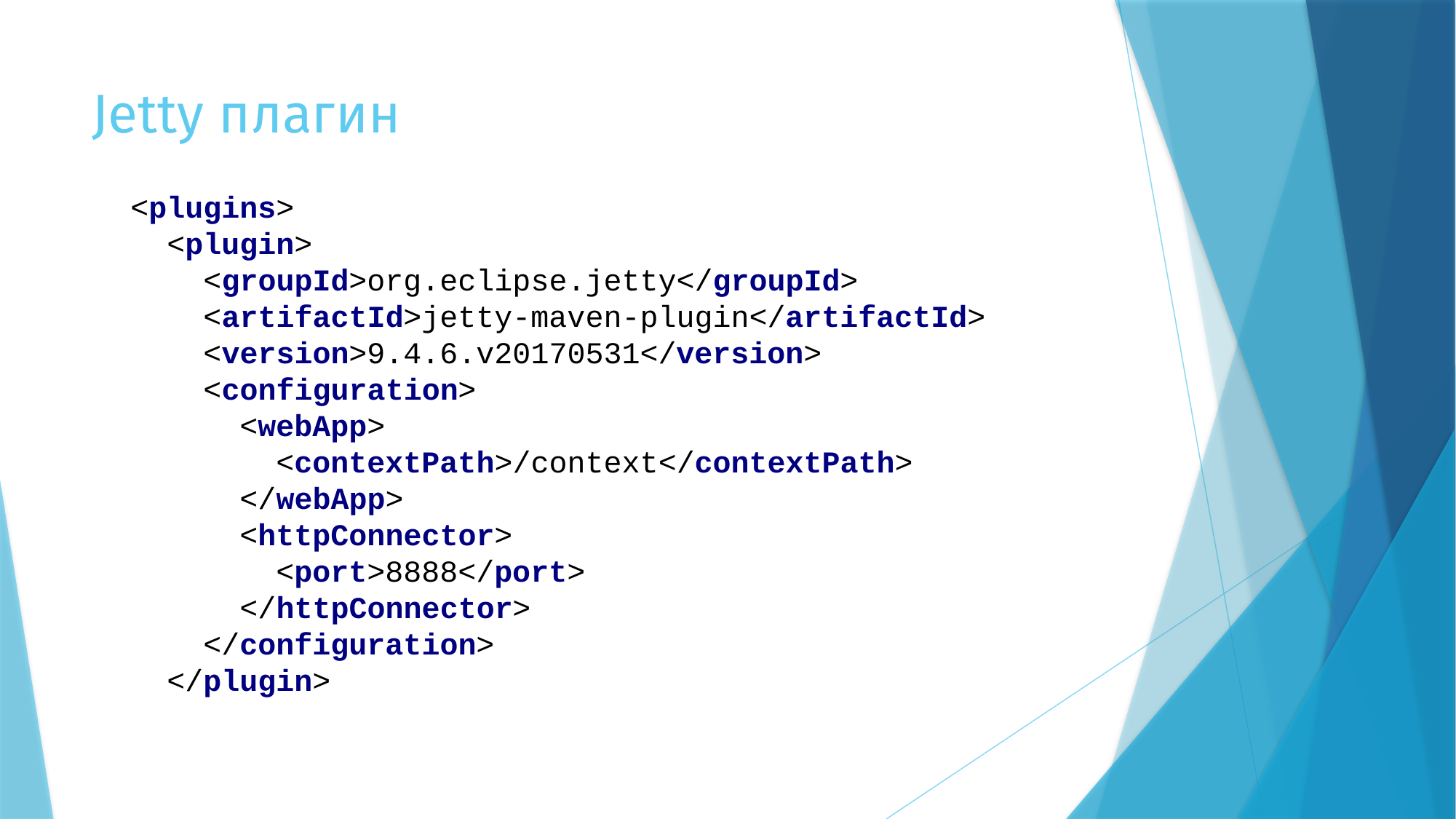

# Jetty плагин
<plugins>
  <plugin>
    <groupId>org.eclipse.jetty</groupId>
    <artifactId>jetty-maven-plugin</artifactId>
    <version>9.4.6.v20170531</version>
    <configuration>
      <webApp>
        <contextPath>/context</contextPath>
      </webApp>
      <httpConnector>
        <port>8888</port>
      </httpConnector>
    </configuration>
  </plugin>